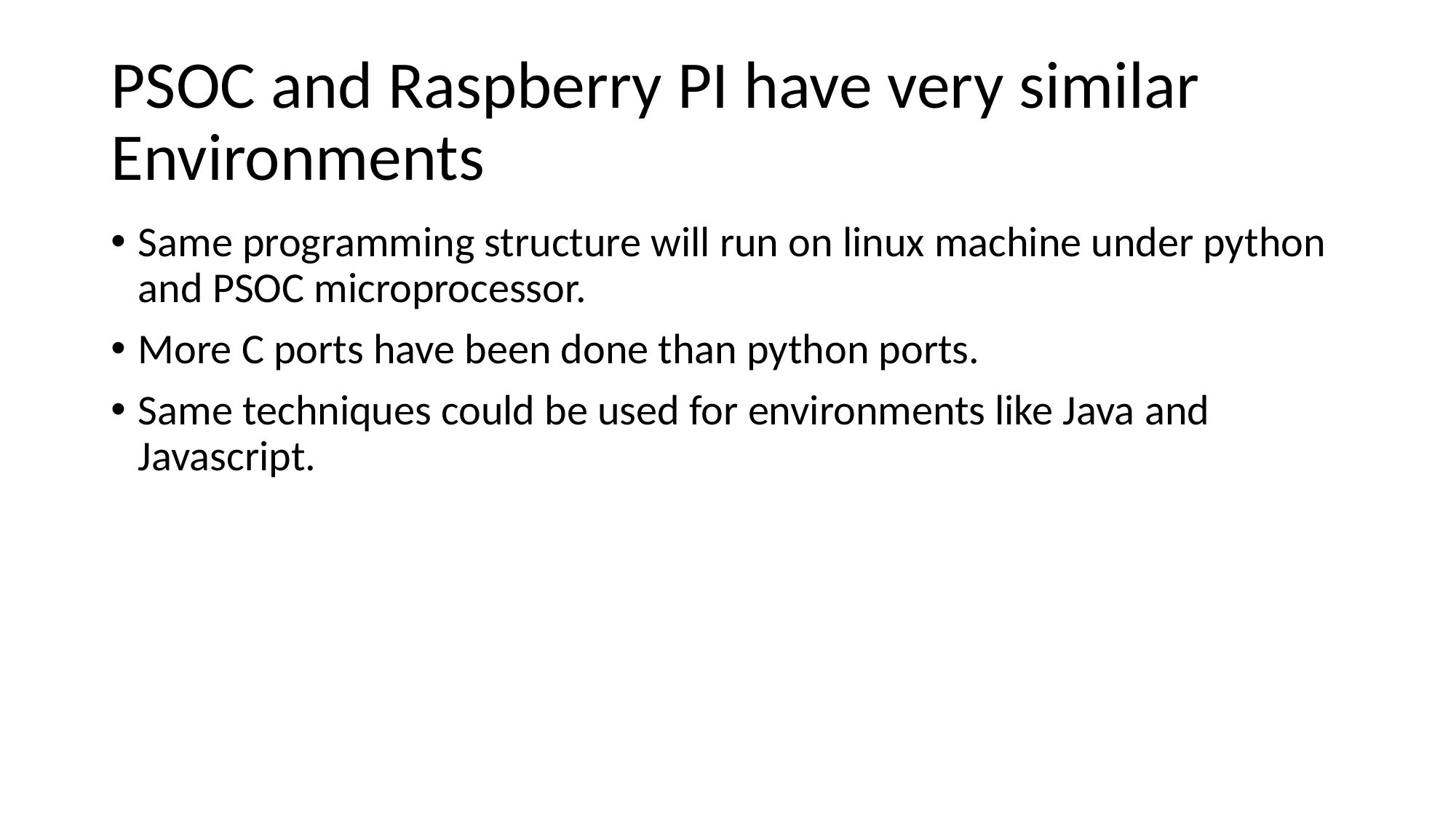

# PSOC and Raspberry PI have very similar Environments
Same programming structure will run on linux machine under python and PSOC microprocessor.
More C ports have been done than python ports.
Same techniques could be used for environments like Java and Javascript.